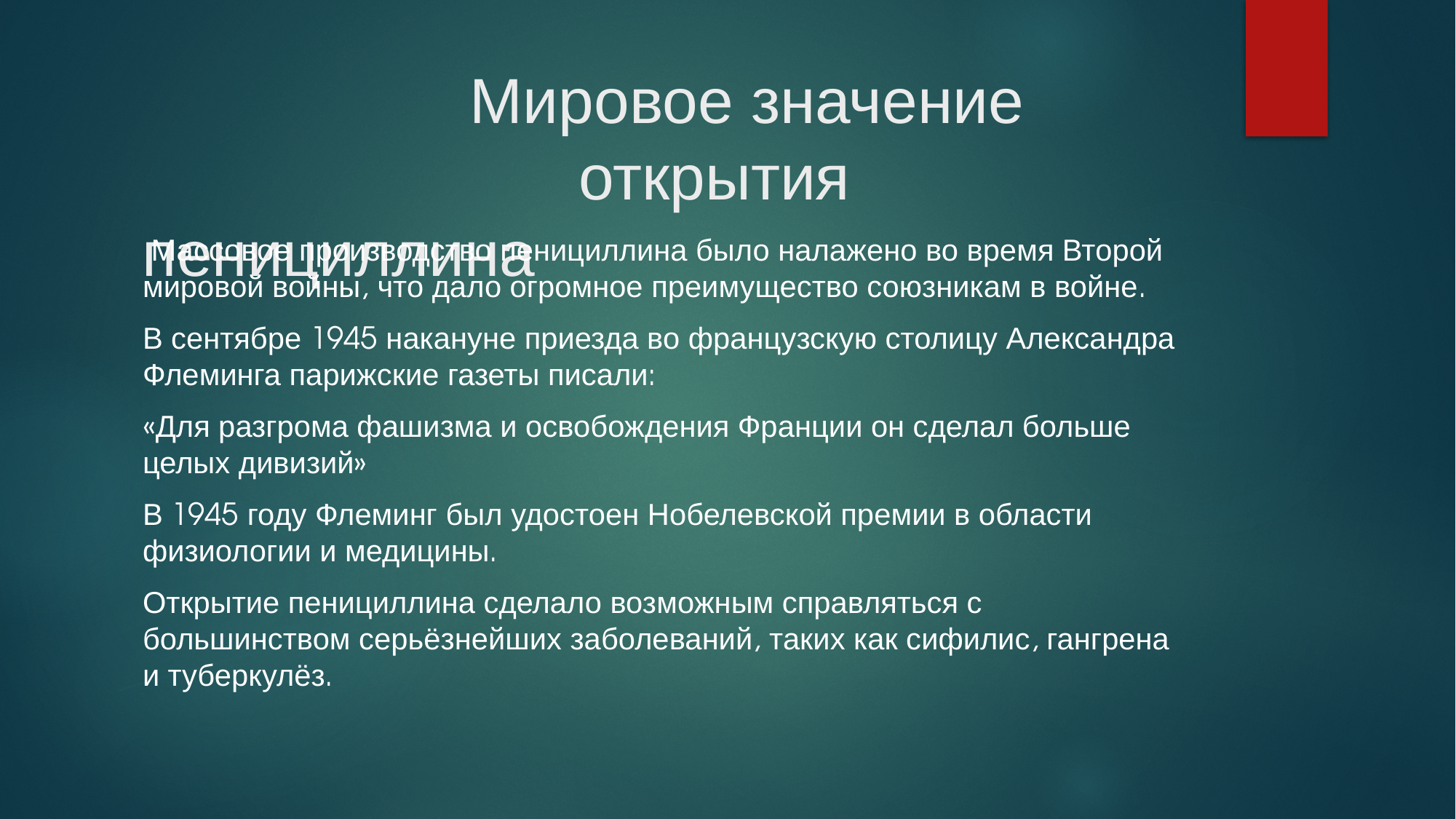

# Мировое значение 	       				открытия пенициллина
 Массовое производство пенициллина было налажено во время Второй мировой войны, что дало огромное преимущество союзникам в войне.
В сентябре 1945 накануне приезда во французскую столицу Александра Флеминга парижские газеты писали:
«Для разгрома фашизма и освобождения Франции он сделал больше целых дивизий»
В 1945 году Флеминг был удостоен Нобелевской премии в области физиологии и медицины.
Открытие пенициллина сделало возможным справляться с большинством серьёзнейших заболеваний, таких как сифилис, гангрена и туберкулёз.